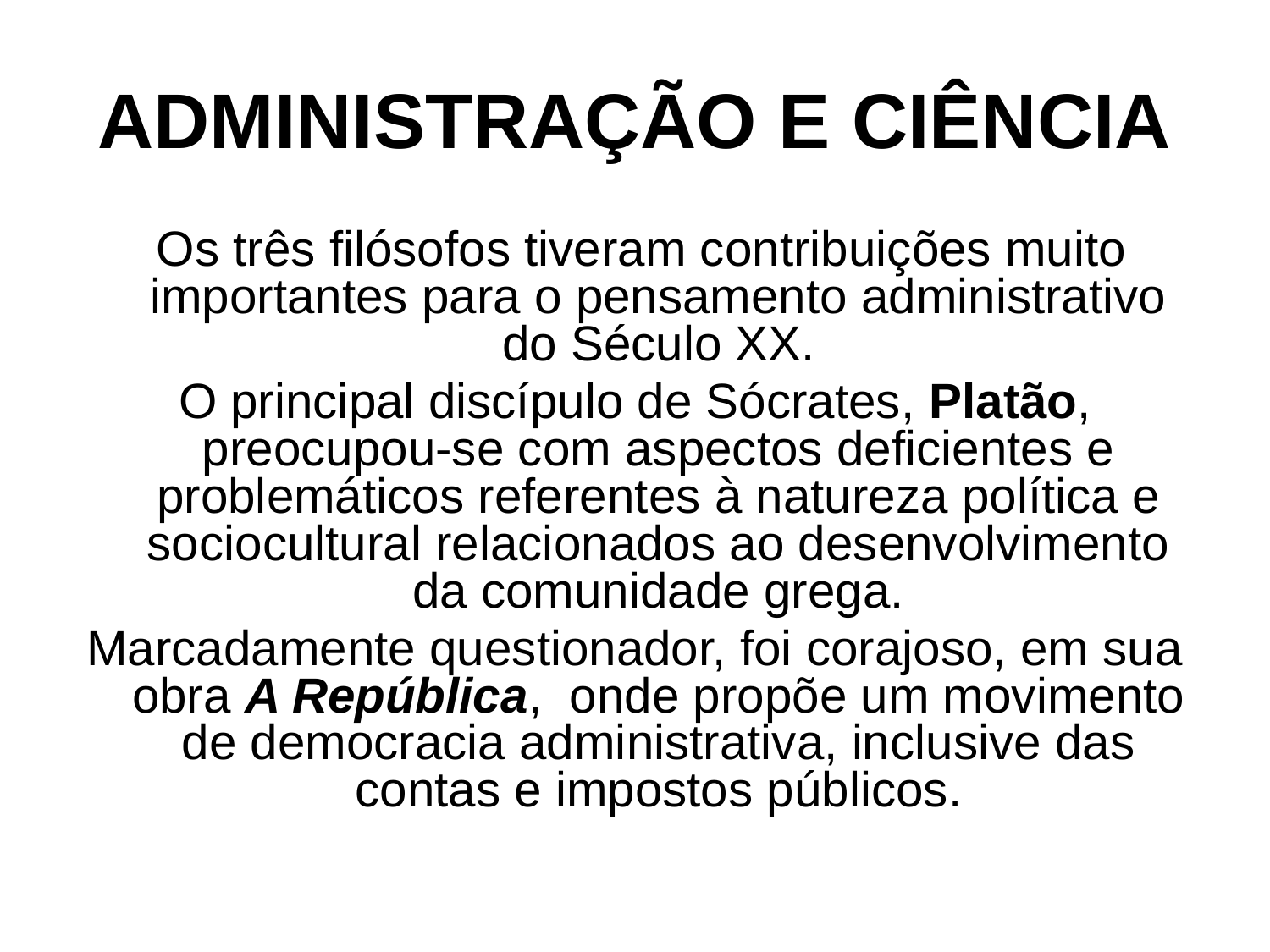

# ADMINISTRAÇÃO E CIÊNCIA
 Os três filósofos tiveram contribuições muito importantes para o pensamento administrativo do Século XX.
O principal discípulo de Sócrates, Platão, preocupou-se com aspectos deficientes e problemáticos referentes à natureza política e sociocultural relacionados ao desenvolvimento da comunidade grega.
Marcadamente questionador, foi corajoso, em sua obra A República,  onde propõe um movimento de democracia administrativa, inclusive das contas e impostos públicos.